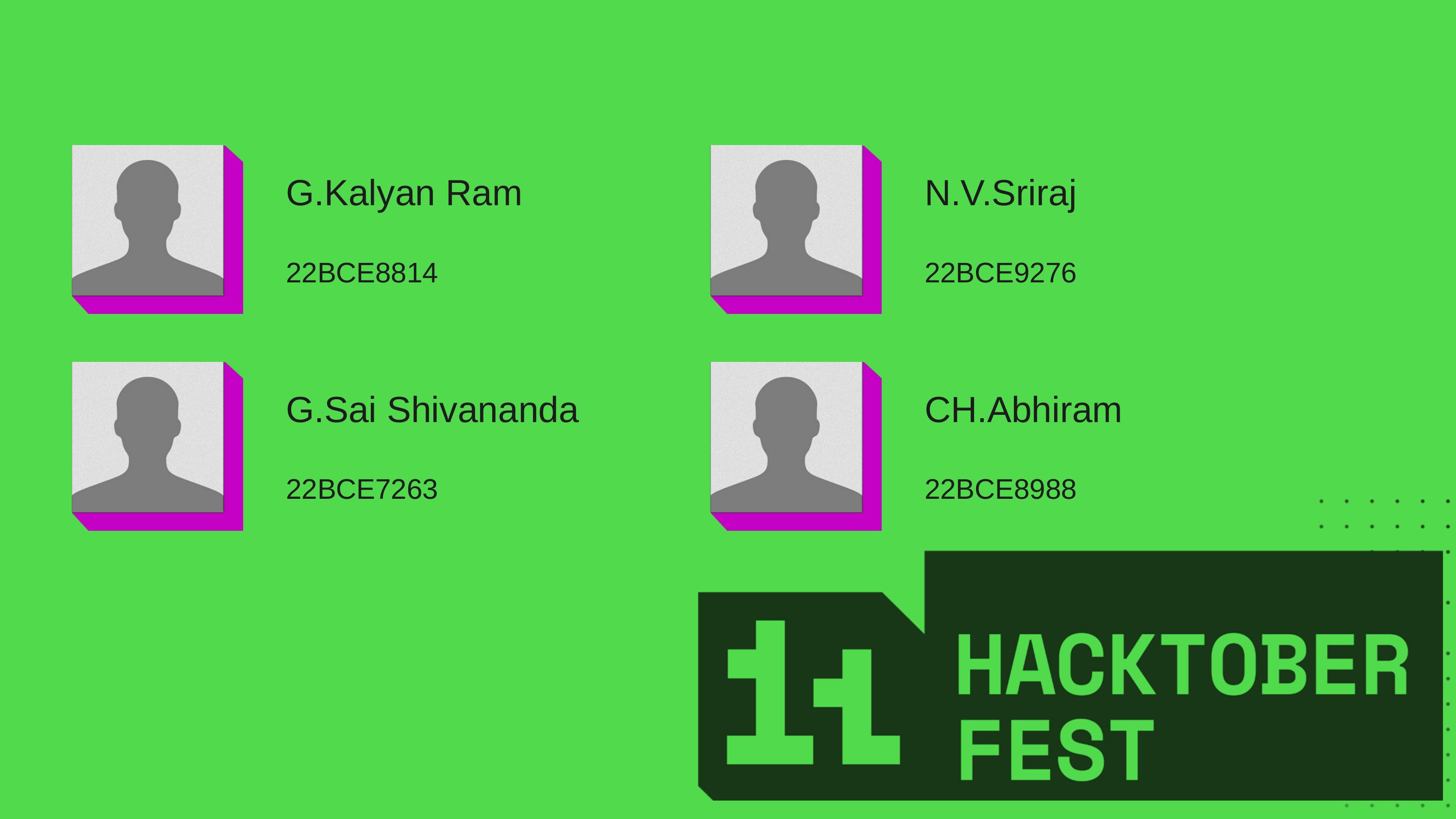

G.Kalyan Ram
N.V.Sriraj
22BCE8814
22BCE9276

G.Sai Shivananda
CH.Abhiram

22BCE7263
22BCE8988